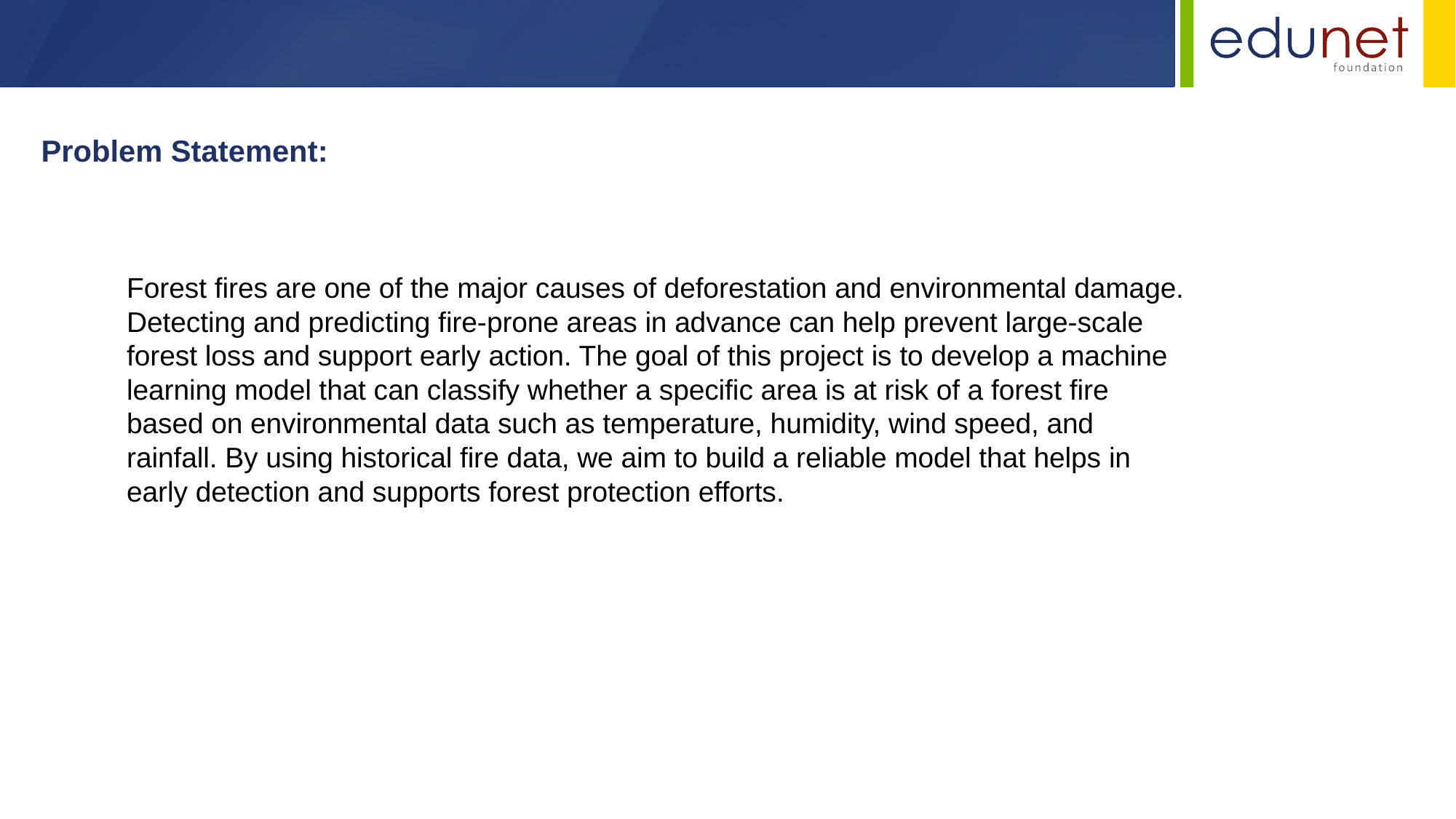

Problem Statement:
Forest fires are one of the major causes of deforestation and environmental damage. Detecting and predicting fire-prone areas in advance can help prevent large-scale forest loss and support early action. The goal of this project is to develop a machine learning model that can classify whether a specific area is at risk of a forest fire based on environmental data such as temperature, humidity, wind speed, and rainfall. By using historical fire data, we aim to build a reliable model that helps in early detection and supports forest protection efforts.